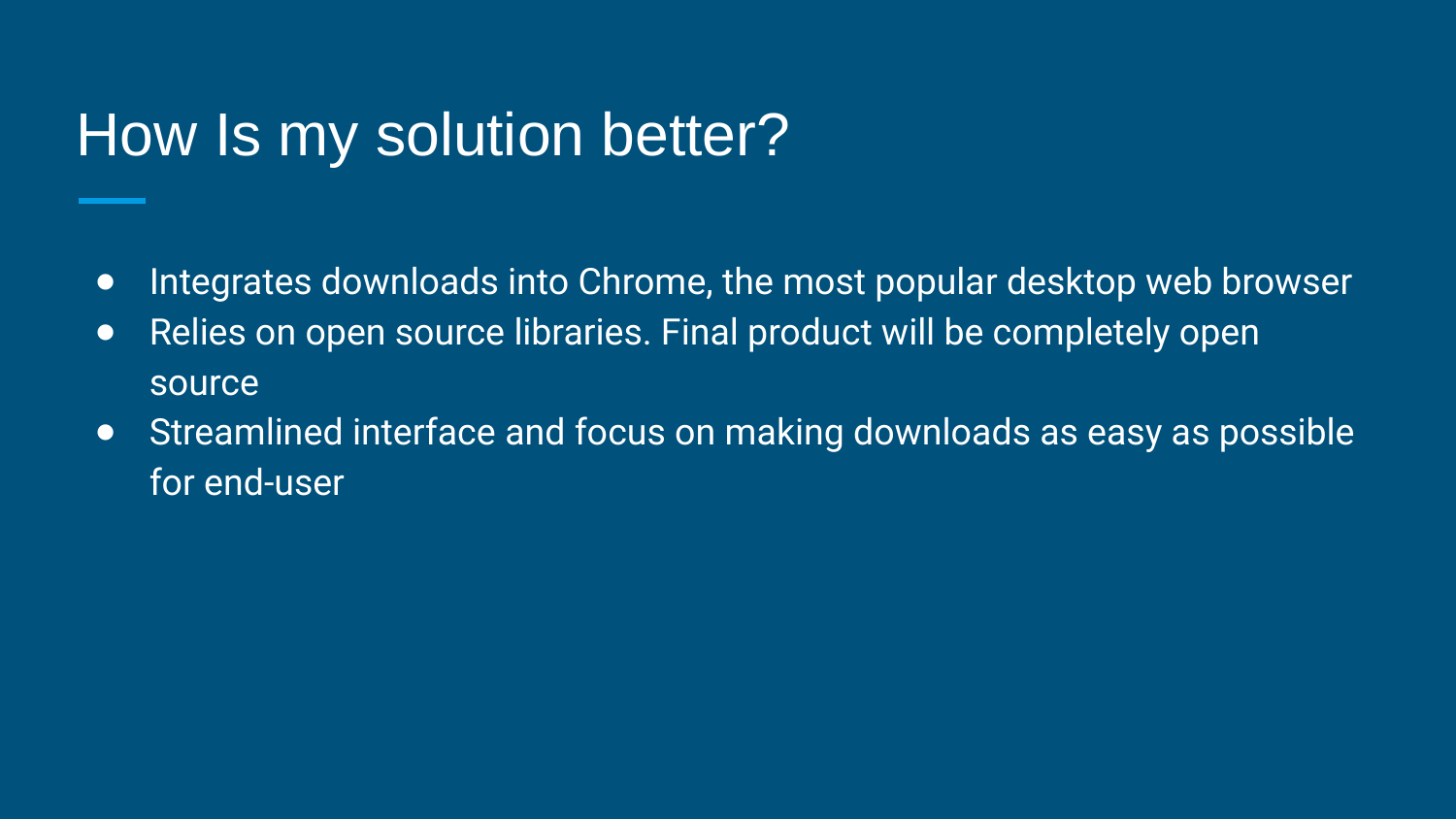

# How Is my solution better?
Integrates downloads into Chrome, the most popular desktop web browser
Relies on open source libraries. Final product will be completely open source
Streamlined interface and focus on making downloads as easy as possible for end-user